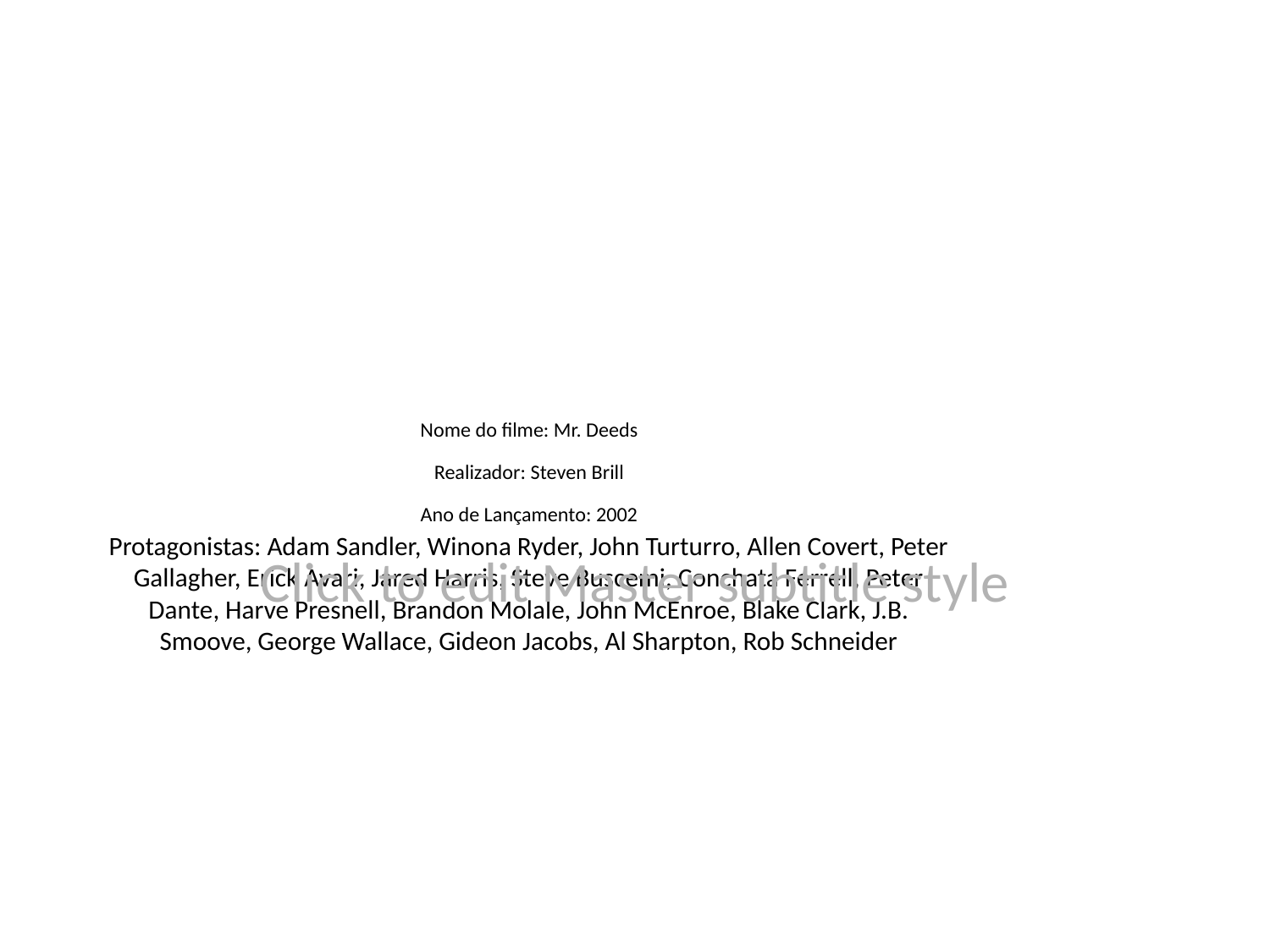

# Nome do filme: Mr. Deeds
Realizador: Steven Brill
Ano de Lançamento: 2002
Protagonistas: Adam Sandler, Winona Ryder, John Turturro, Allen Covert, Peter Gallagher, Erick Avari, Jared Harris, Steve Buscemi, Conchata Ferrell, Peter Dante, Harve Presnell, Brandon Molale, John McEnroe, Blake Clark, J.B. Smoove, George Wallace, Gideon Jacobs, Al Sharpton, Rob Schneider
Click to edit Master subtitle style